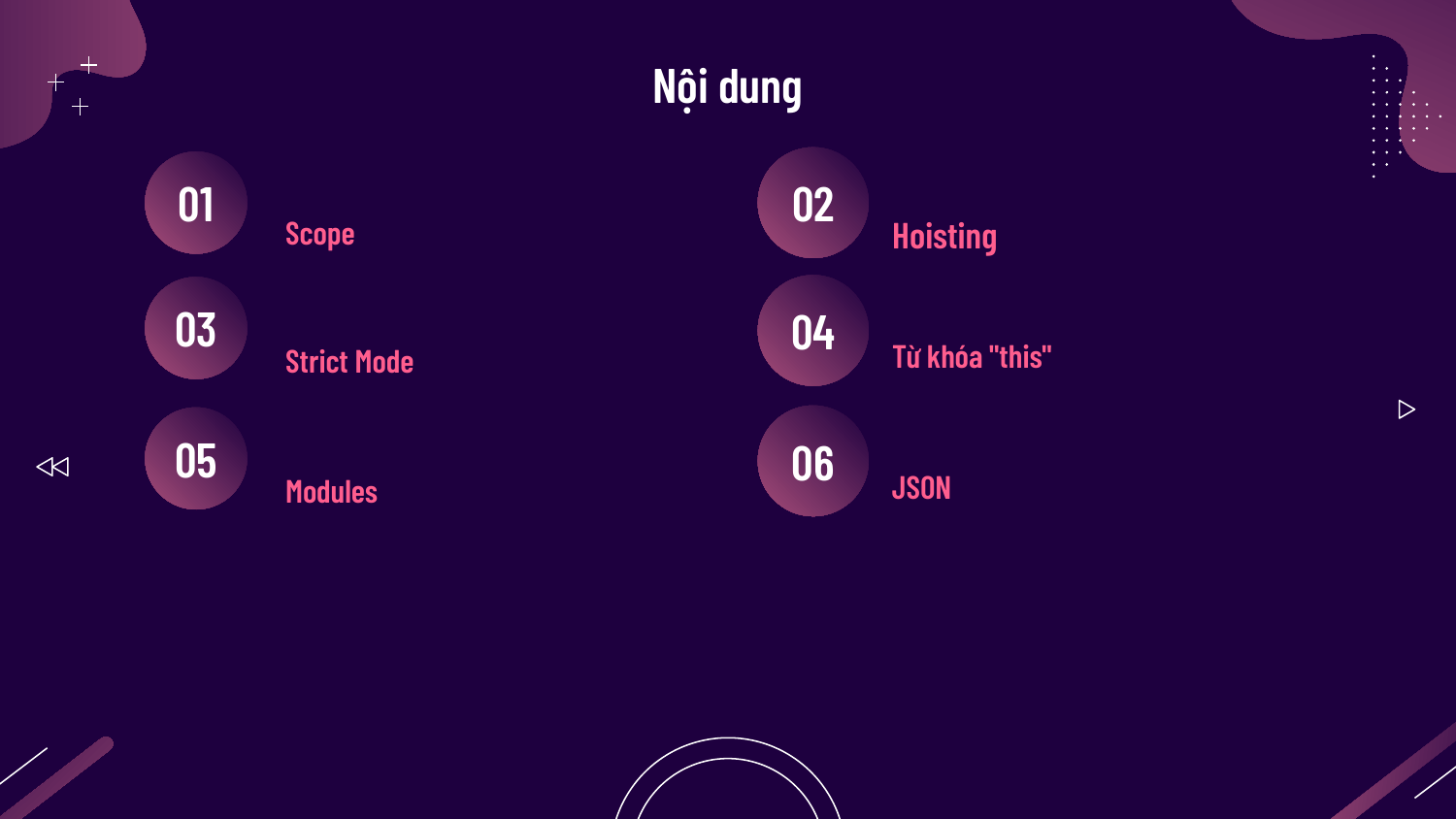

# Nội dung
02
01
Scope
Hoisting
04
03
Từ khóa "this"
Strict Mode
06
05
JSON
Modules